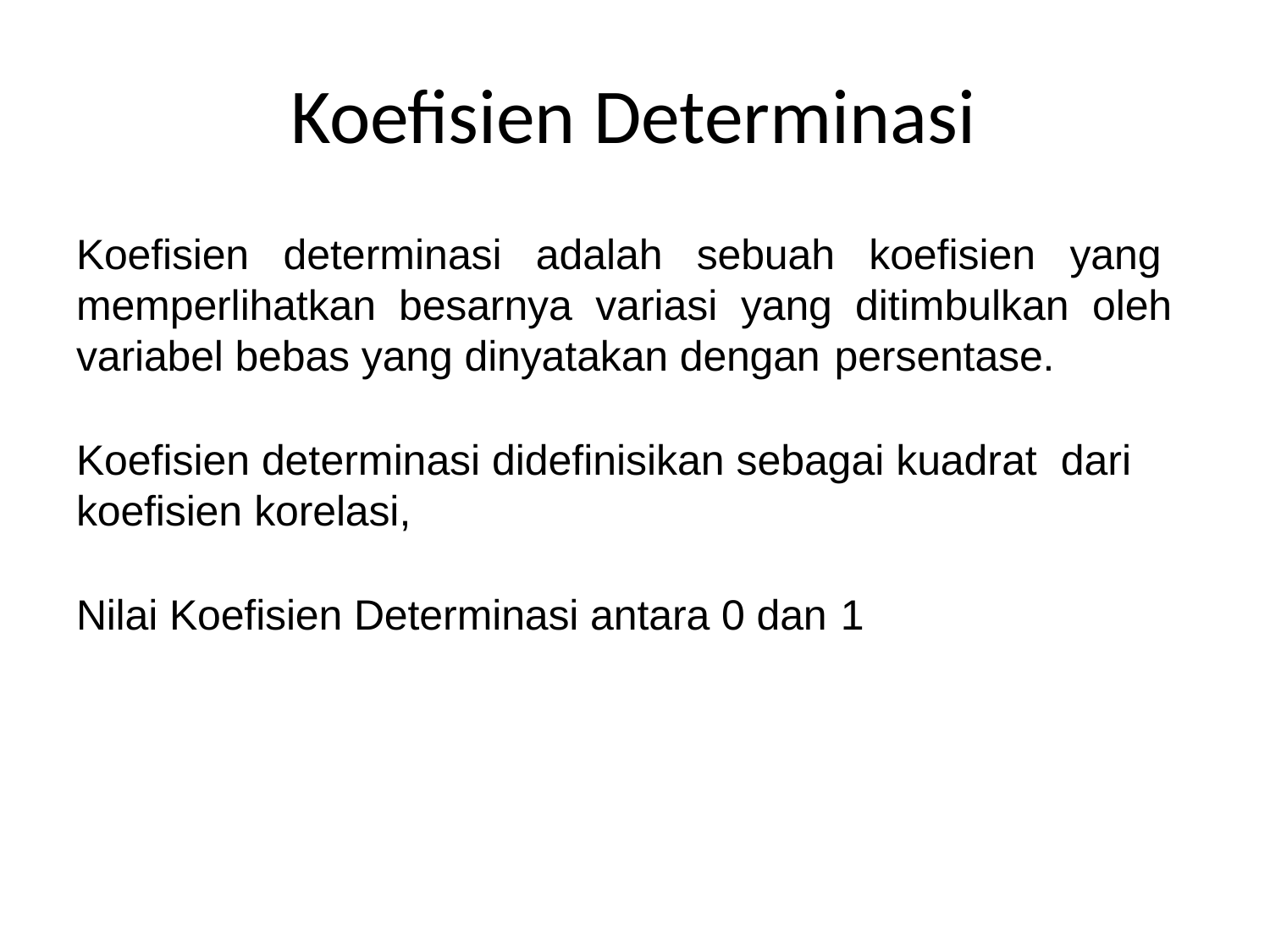

# Koefisien Determinasi
Koefisien determinasi adalah sebuah koefisien yang  memperlihatkan besarnya variasi yang ditimbulkan oleh  variabel bebas yang dinyatakan dengan persentase.

Koefisien determinasi didefinisikan sebagai kuadrat dari
koefisien korelasi,

Nilai Koefisien Determinasi antara 0 dan 1